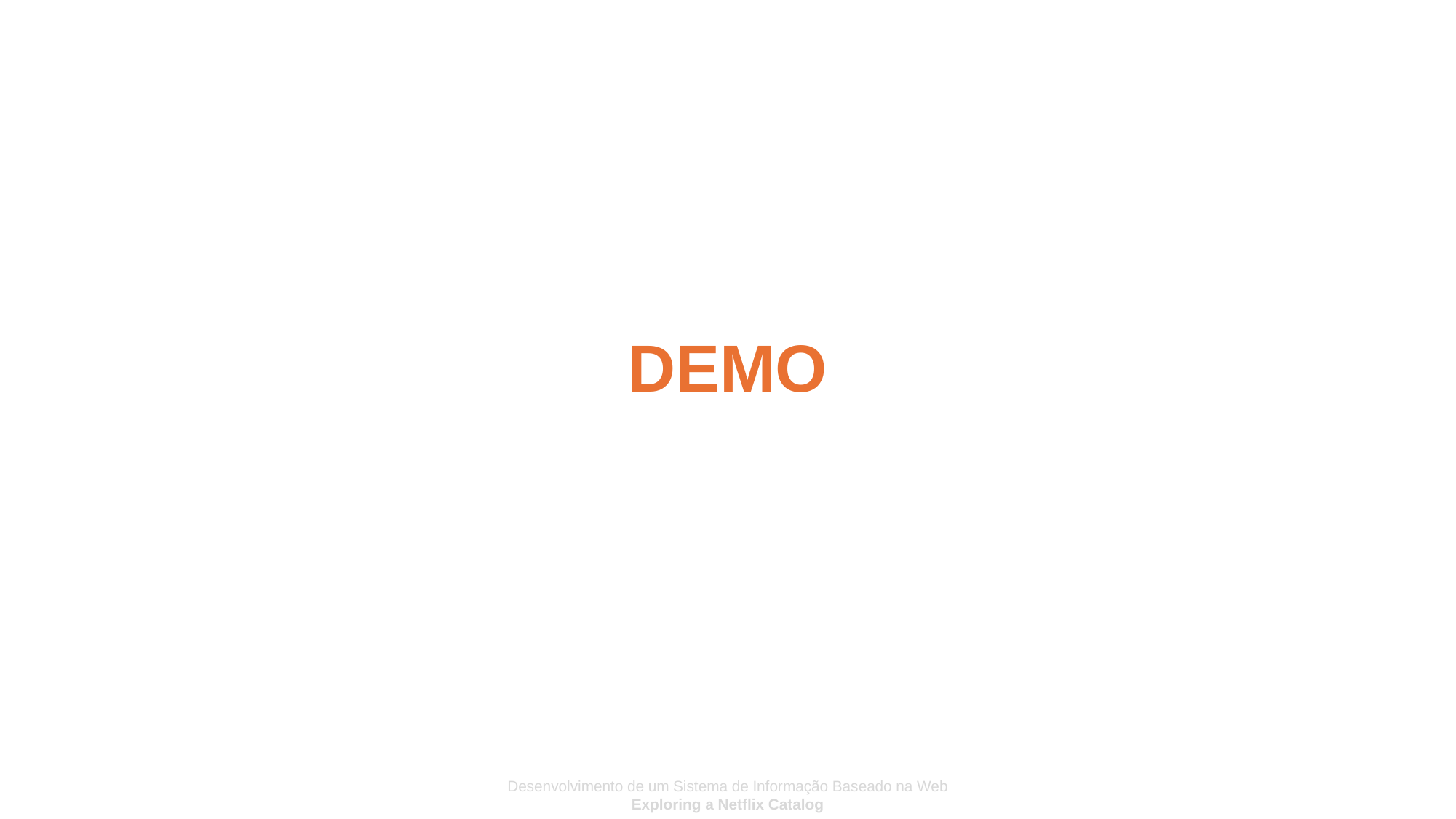

# DEMO
Desenvolvimento de um Sistema de Informação Baseado na Web
Exploring a Netflix Catalog